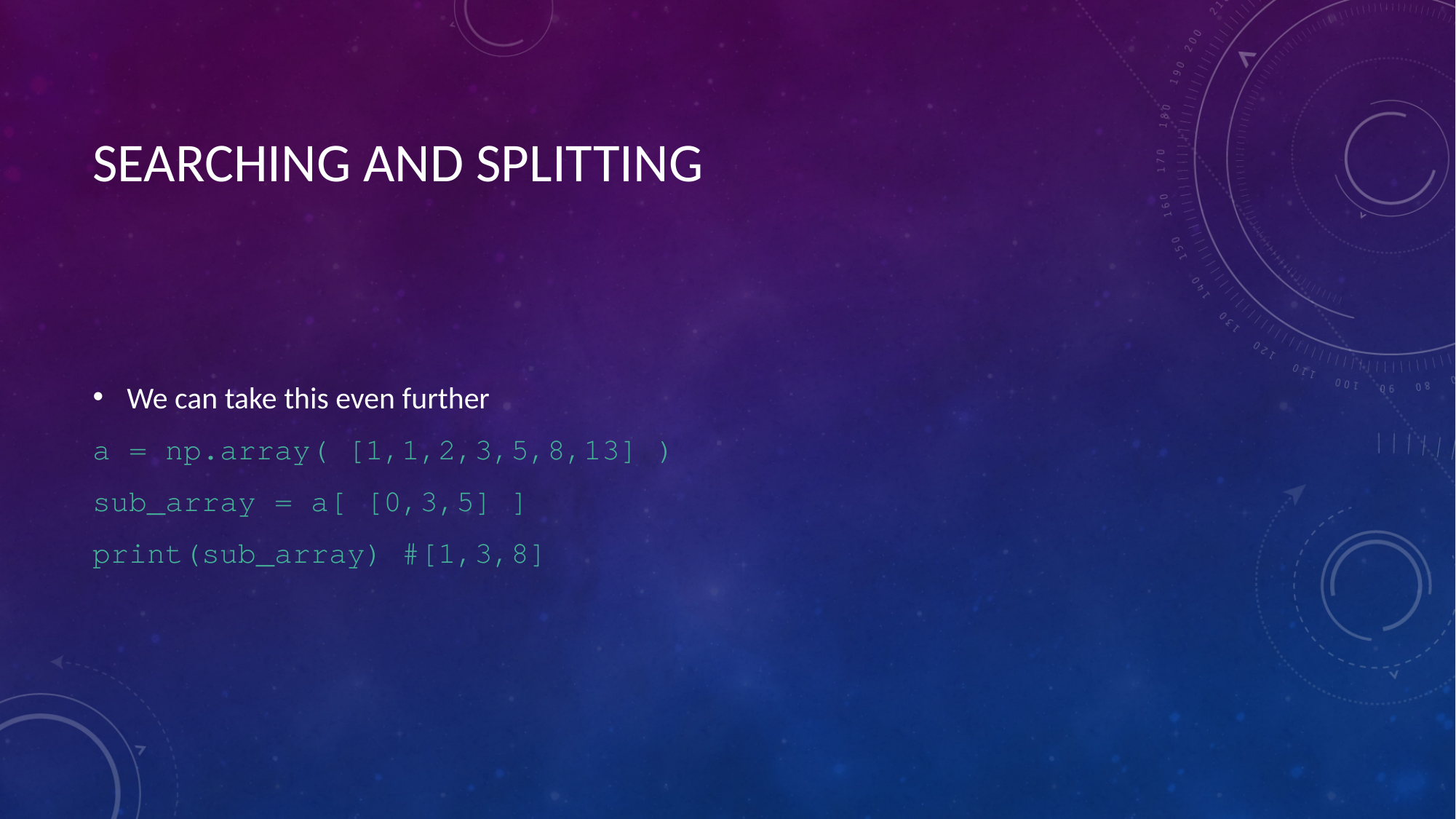

# Searching and Splitting
We can take this even further
a = np.array( [1,1,2,3,5,8,13] )
sub_array = a[ [0,3,5] ]
print(sub_array) #[1,3,8]